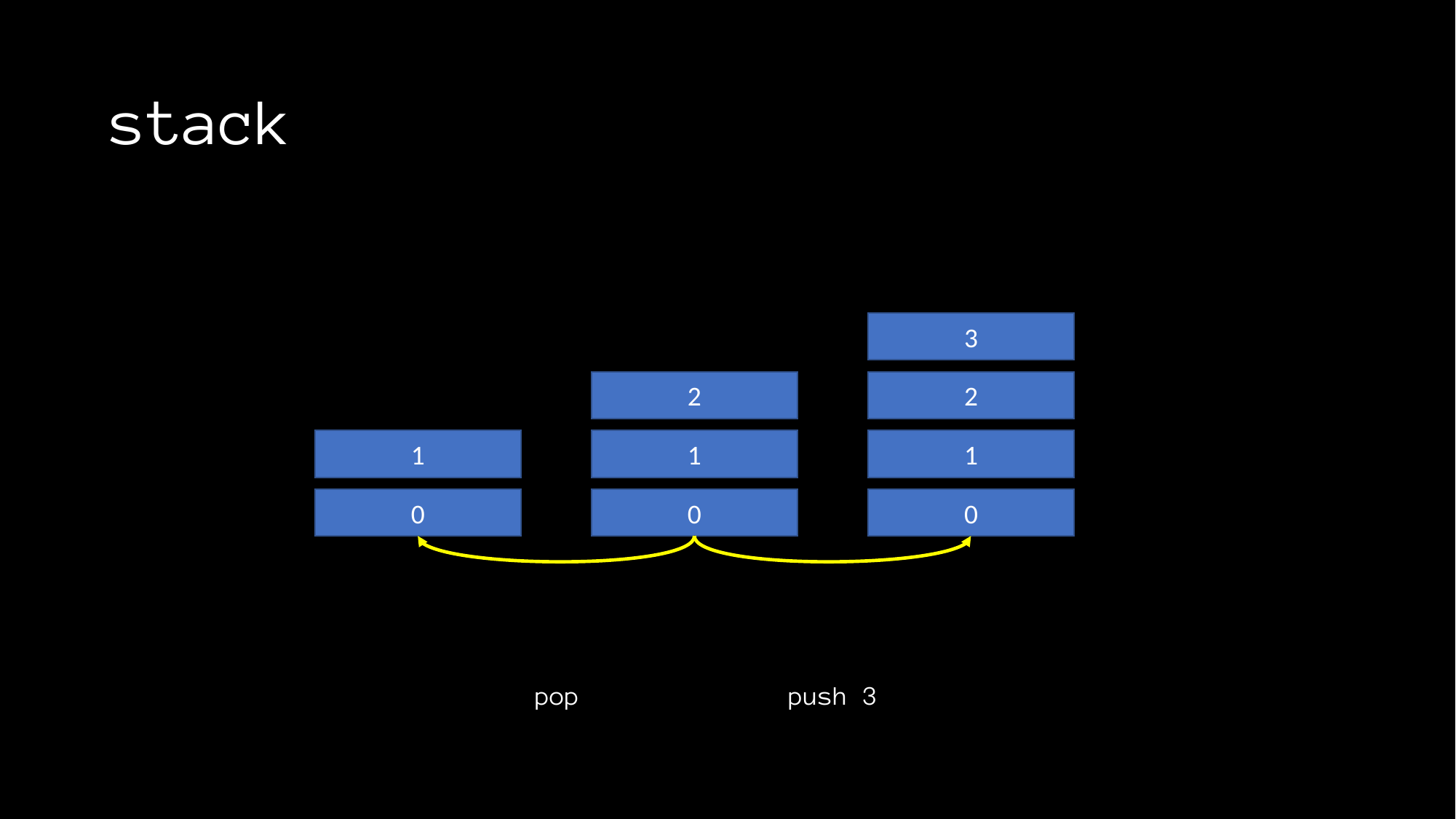

# stack
3
2
2
1
1
1
0
0
0
pop
push 3